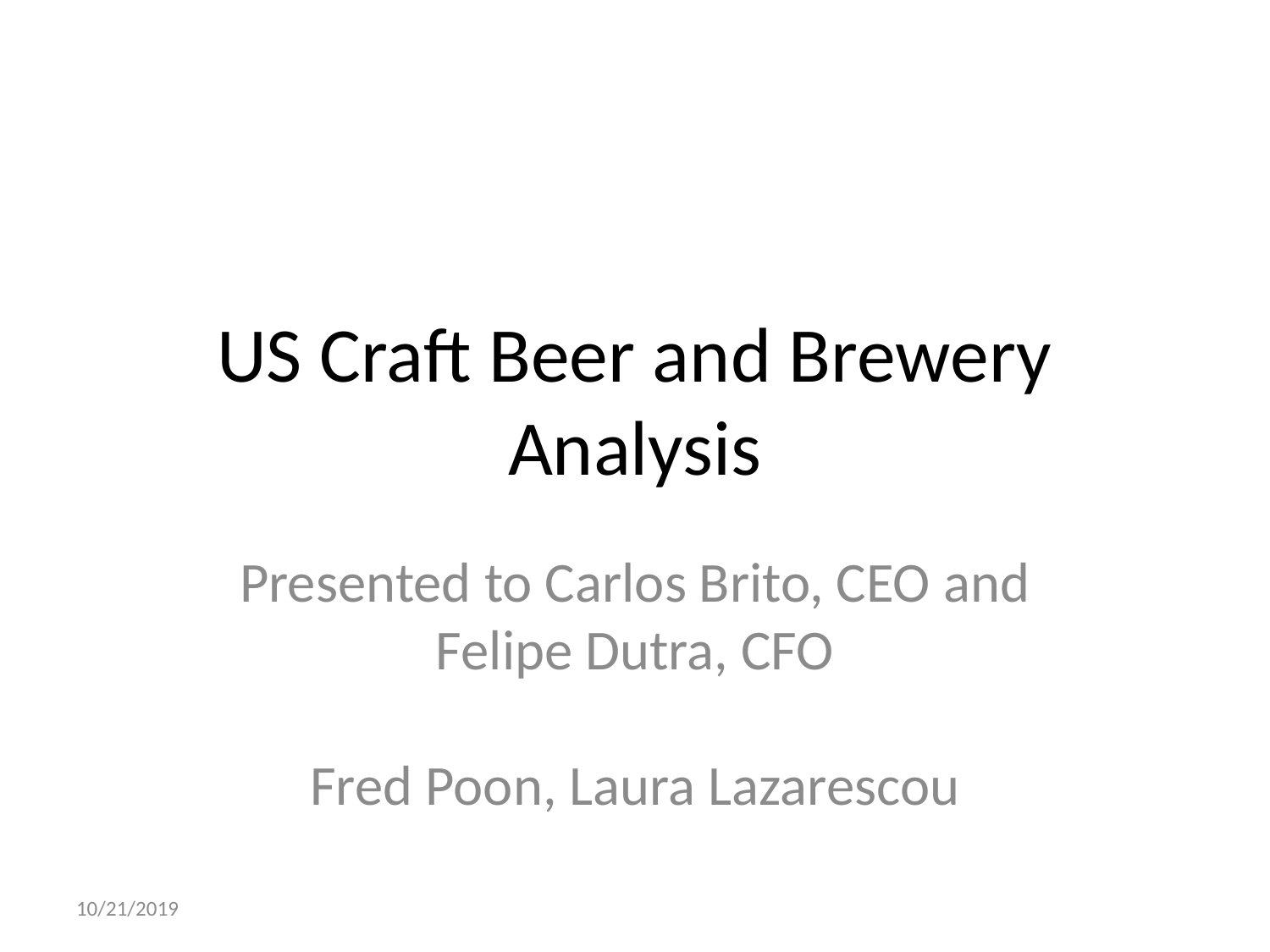

# US Craft Beer and Brewery Analysis
Presented to Carlos Brito, CEO and Felipe Dutra, CFO
Fred Poon, Laura Lazarescou
10/21/2019